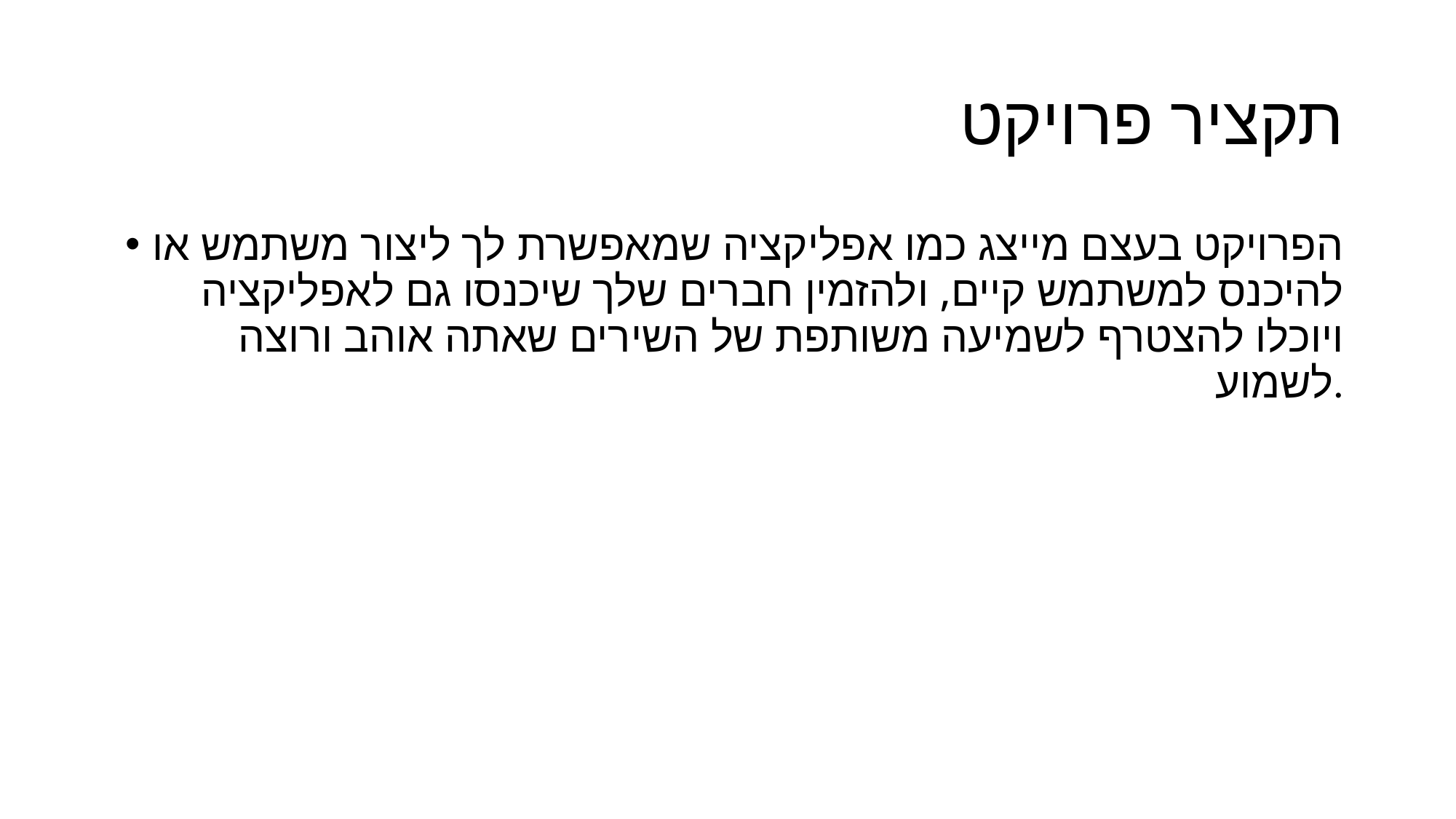

# תקציר פרויקט
הפרויקט בעצם מייצג כמו אפליקציה שמאפשרת לך ליצור משתמש או להיכנס למשתמש קיים, ולהזמין חברים שלך שיכנסו גם לאפליקציה ויוכלו להצטרף לשמיעה משותפת של השירים שאתה אוהב ורוצה לשמוע.